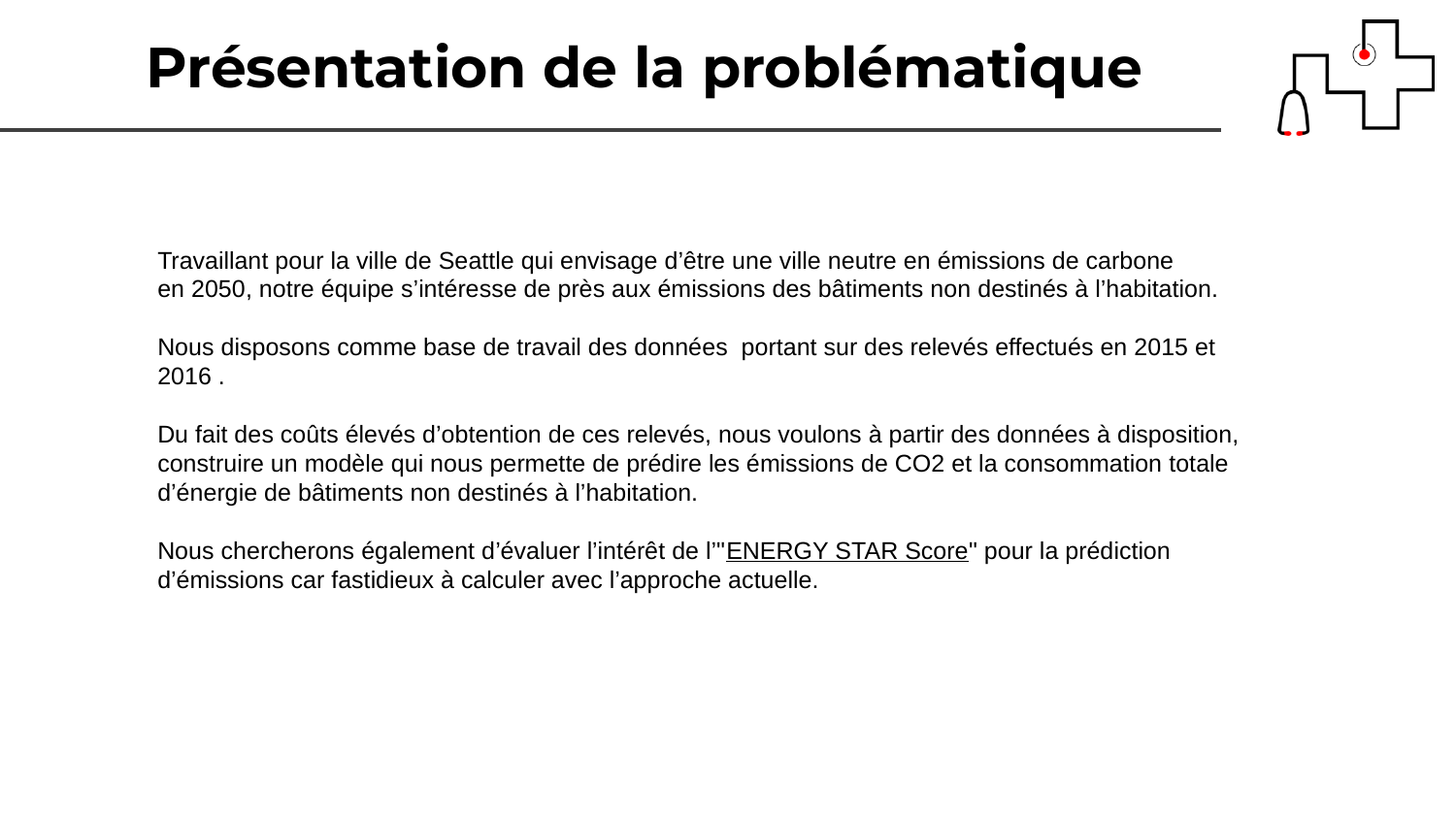

Présentation de la problématique
Travaillant pour la ville de Seattle qui envisage d’être une ville neutre en émissions de carbone
en 2050, notre équipe s’intéresse de près aux émissions des bâtiments non destinés à l’habitation.

Nous disposons comme base de travail des données  portant sur des relevés effectués en 2015 et
2016 .

Du fait des coûts élevés d’obtention de ces relevés, nous voulons à partir des données à disposition,
construire un modèle qui nous permette de prédire les émissions de CO2 et la consommation totale
d’énergie de bâtiments non destinés à l’habitation.

Nous chercherons également d’évaluer l’intérêt de l’"ENERGY STAR Score" pour la prédiction
d’émissions car fastidieux à calculer avec l’approche actuelle.